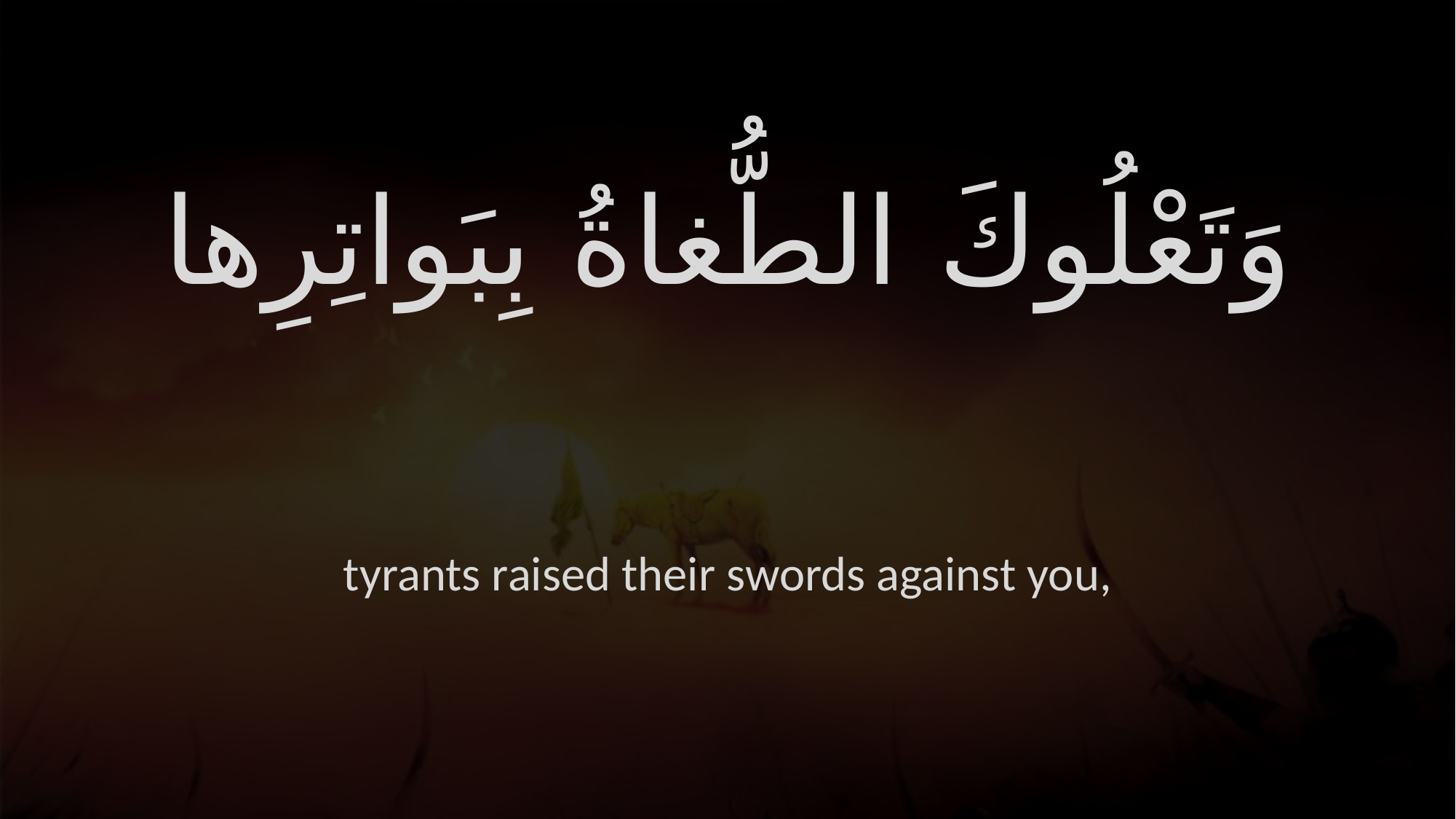

# وَتَعْلُوكَ الطُّغاةُ بِبَواتِرِها
tyrants raised their swords against you,